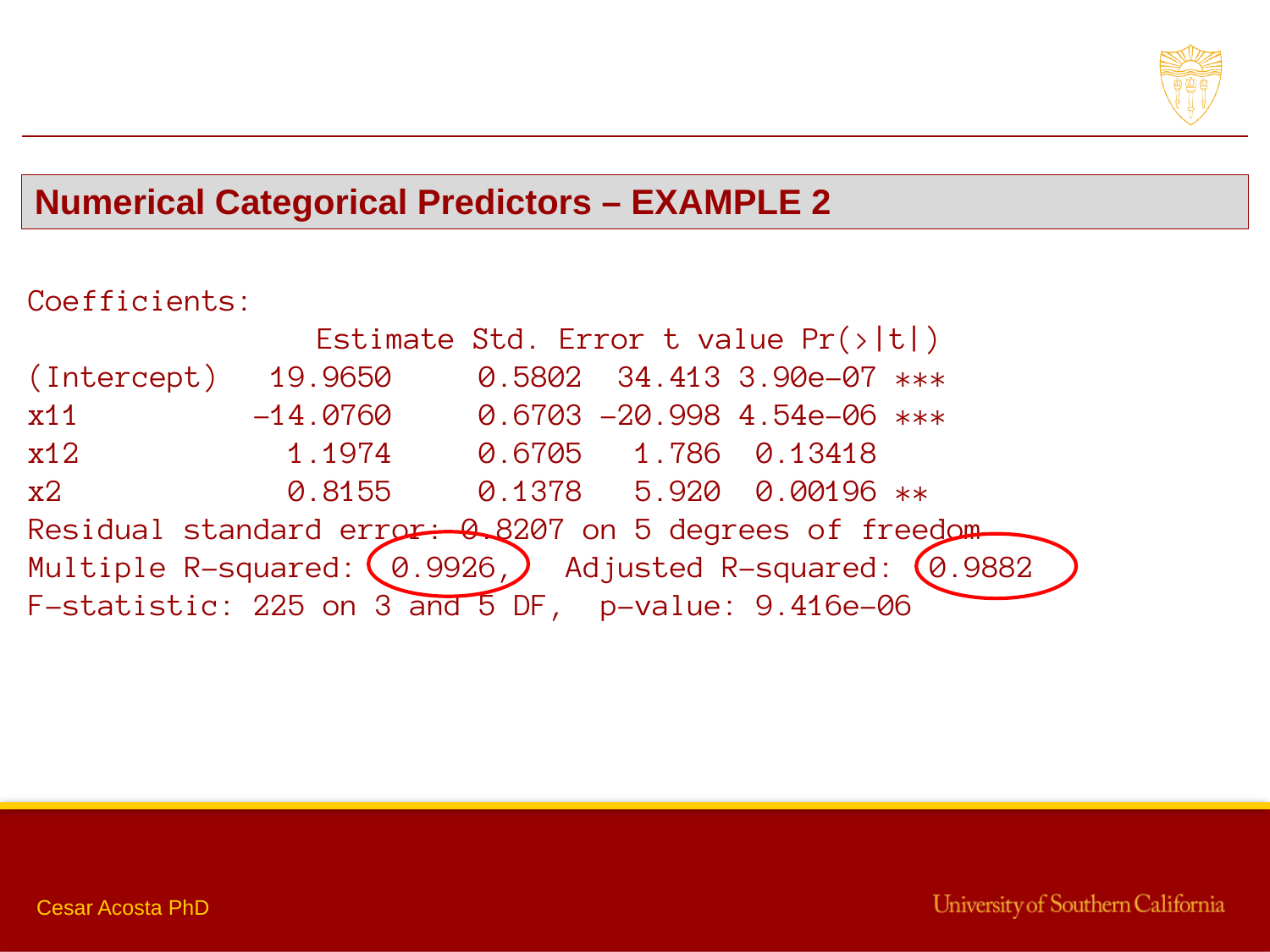

Numerical Categorical Predictors – EXAMPLE 2

Coefficients:
		  Estimate Std. Error t value Pr(>|t|)
(Intercept)   19.9650     0.5802  34.413 3.90e-07 ***
x11          -14.0760     0.6703 -20.998 4.54e-06 ***
x12            1.1974     0.6705   1.786  0.13418
x2             0.8155     0.1378   5.920  0.00196 **
Residual standard error: 0.8207 on 5 degrees of freedom
Multiple R-squared:  0.9926,   Adjusted R-squared:  0.9882
F-statistic: 225 on 3 and 5 DF,  p-value: 9.416e-06